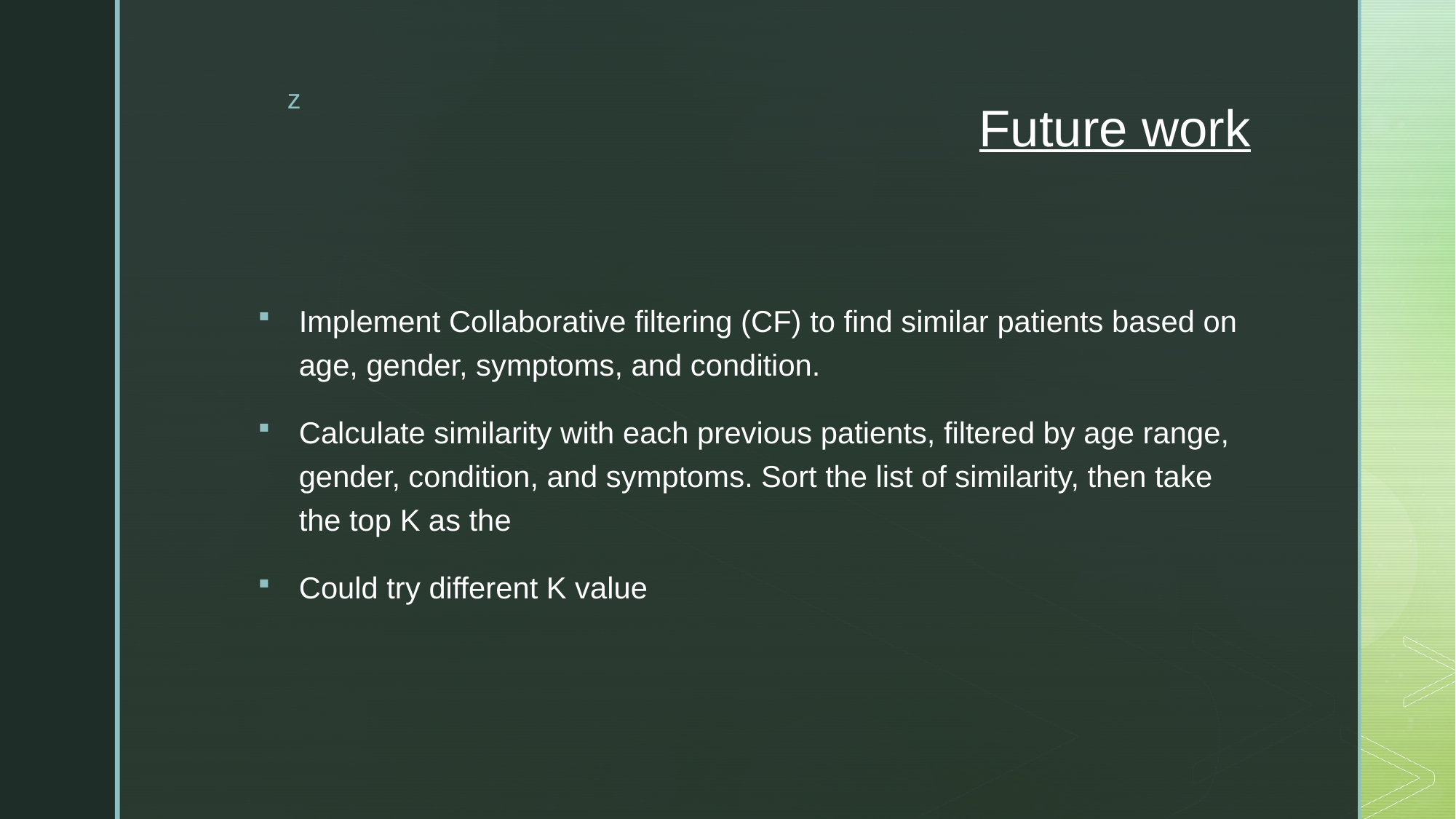

# Future work
Implement Collaborative filtering (CF) to find similar patients based on age, gender, symptoms, and condition.
Calculate similarity with each previous patients, filtered by age range, gender, condition, and symptoms. Sort the list of similarity, then take the top K as the
Could try different K value